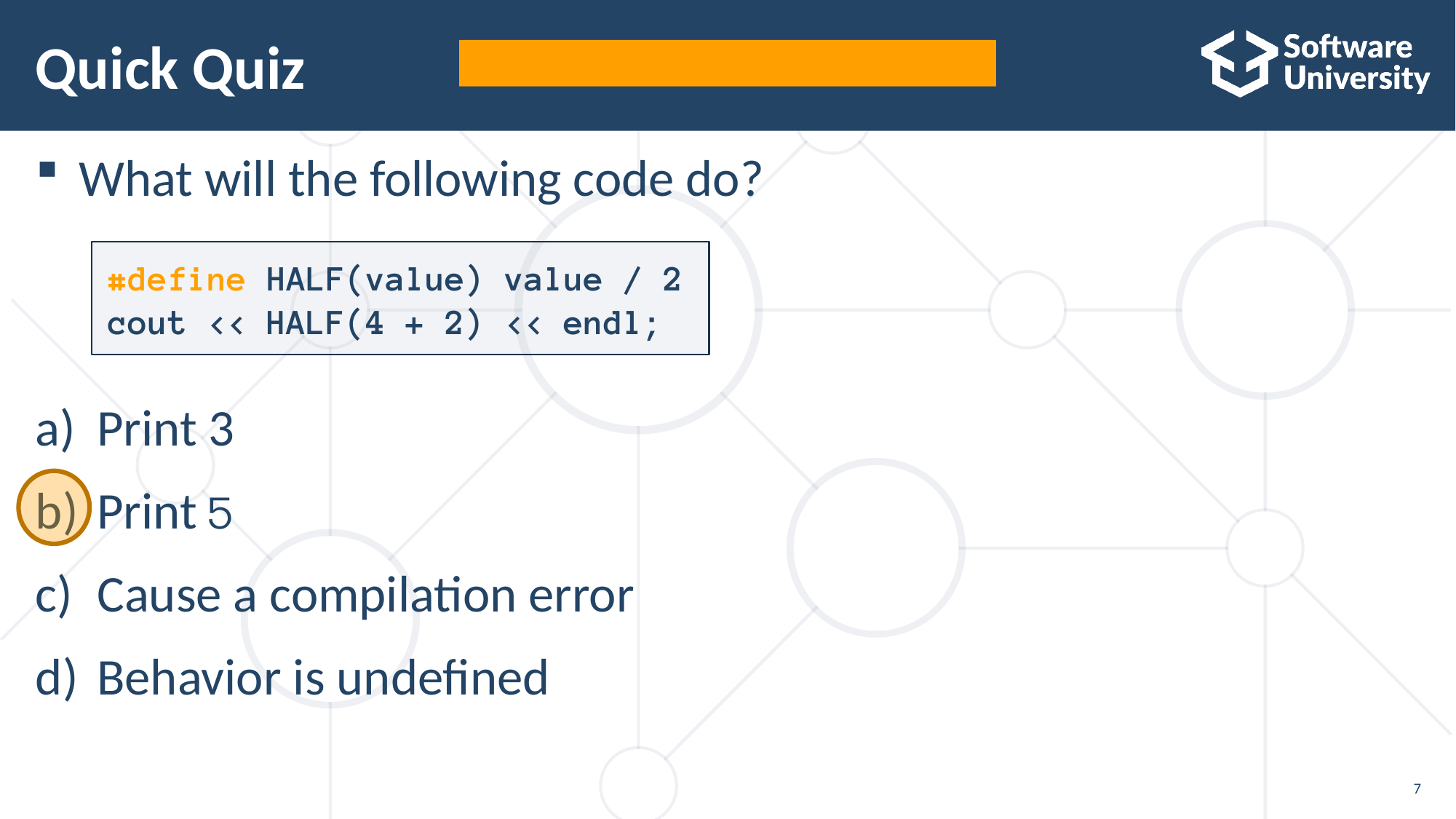

# Quick Quiz
TIME:
What will the following code do?

Print 3
Print 5
Cause a compilation error
Behavior is undefined
#define HALF(value) value / 2
cout << HALF(4 + 2) << endl;

7